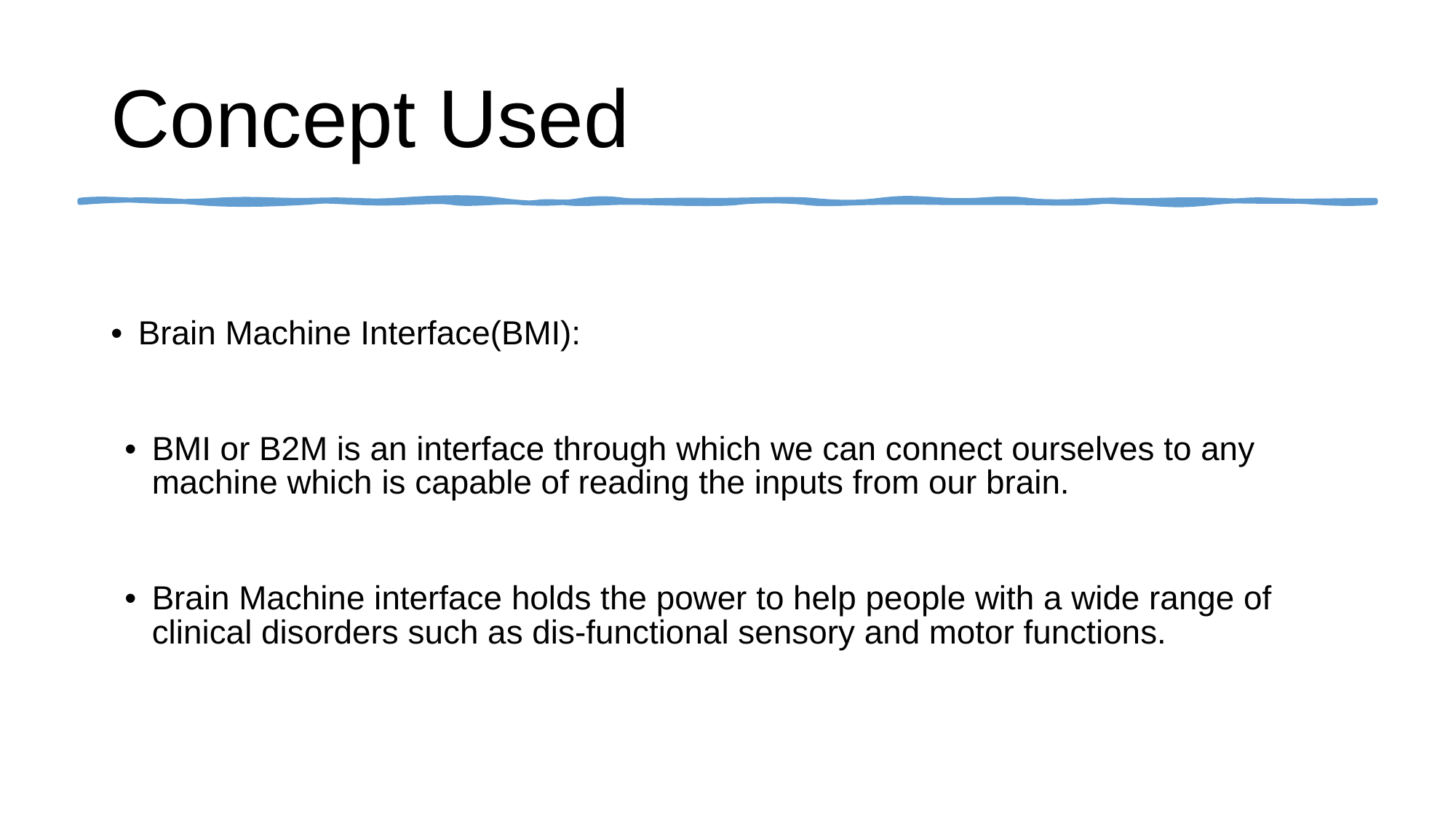

# Concept Used

Brain Machine Interface(BMI):

BMI or B2M is an interface through which we can connect ourselves to any machine which is capable of reading the inputs from our brain.

Brain Machine interface holds the power to help people with a wide range of clinical disorders such as dis-functional sensory and motor functions.